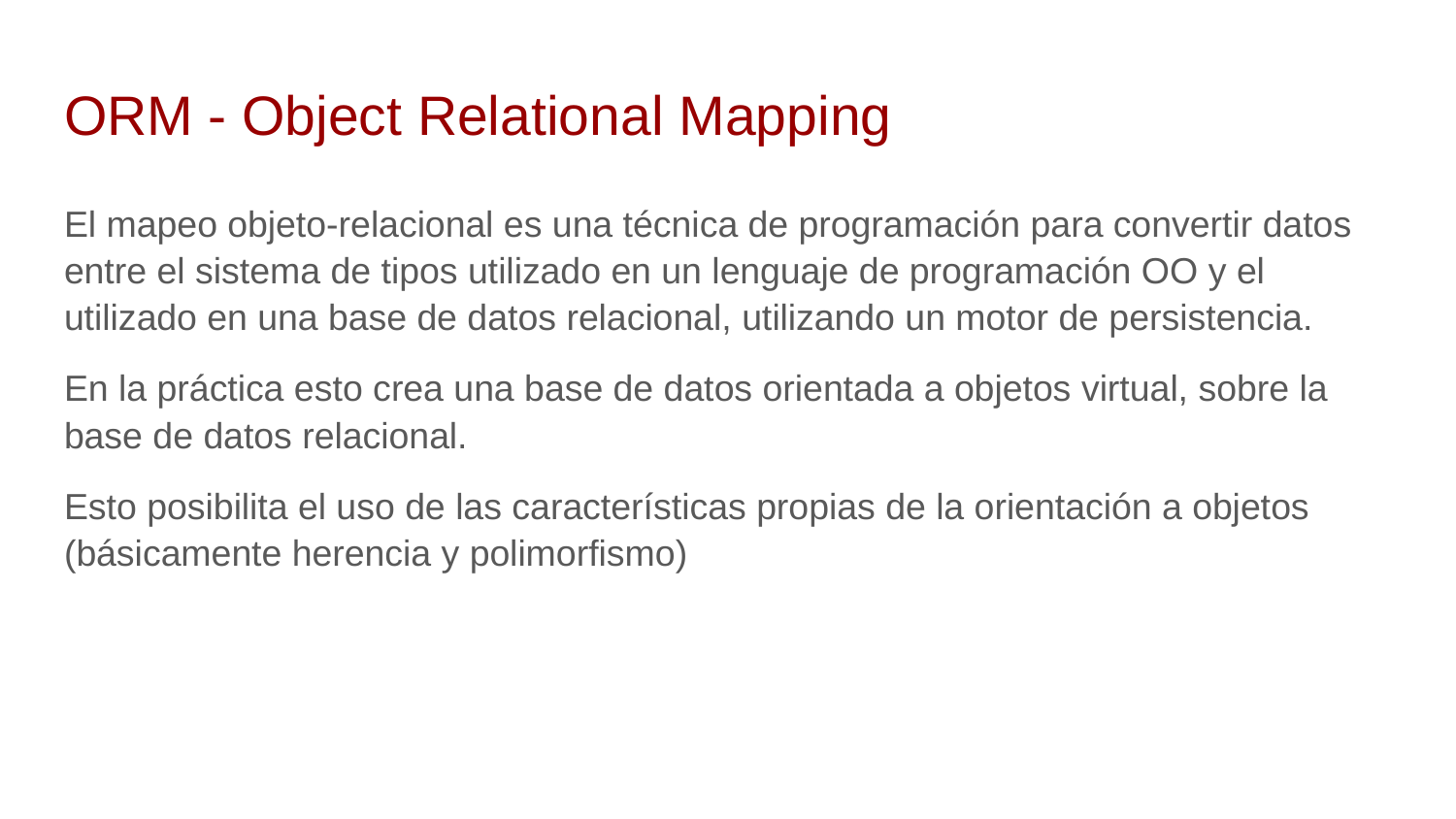

# ORM - Object Relational Mapping
El mapeo objeto-relacional es una técnica de programación para convertir datos entre el sistema de tipos utilizado en un lenguaje de programación OO y el utilizado en una base de datos relacional, utilizando un motor de persistencia.
En la práctica esto crea una base de datos orientada a objetos virtual, sobre la base de datos relacional.
Esto posibilita el uso de las características propias de la orientación a objetos (básicamente herencia y polimorfismo)